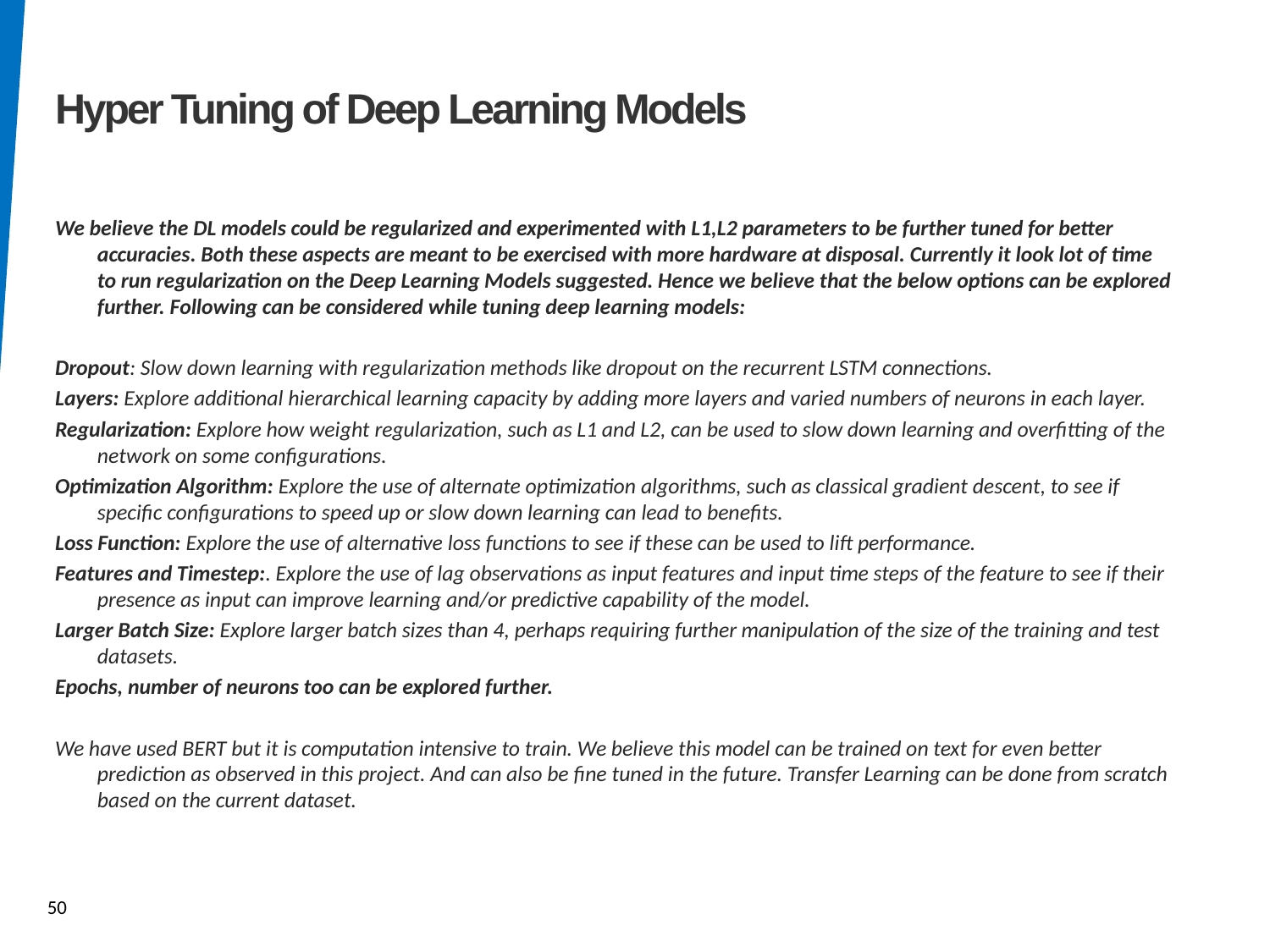

Hyper Tuning of Deep Learning Models
We believe the DL models could be regularized and experimented with L1,L2 parameters to be further tuned for better accuracies. Both these aspects are meant to be exercised with more hardware at disposal. Currently it look lot of time to run regularization on the Deep Learning Models suggested. Hence we believe that the below options can be explored further. Following can be considered while tuning deep learning models:

Dropout: Slow down learning with regularization methods like dropout on the recurrent LSTM connections.
Layers: Explore additional hierarchical learning capacity by adding more layers and varied numbers of neurons in each layer.
Regularization: Explore how weight regularization, such as L1 and L2, can be used to slow down learning and overfitting of the network on some configurations.
Optimization Algorithm: Explore the use of alternate optimization algorithms, such as classical gradient descent, to see if specific configurations to speed up or slow down learning can lead to benefits.
Loss Function: Explore the use of alternative loss functions to see if these can be used to lift performance.
Features and Timestep:. Explore the use of lag observations as input features and input time steps of the feature to see if their presence as input can improve learning and/or predictive capability of the model.
Larger Batch Size: Explore larger batch sizes than 4, perhaps requiring further manipulation of the size of the training and test datasets.
Epochs, number of neurons too can be explored further.

We have used BERT but it is computation intensive to train. We believe this model can be trained on text for even better prediction as observed in this project. And can also be fine tuned in the future. Transfer Learning can be done from scratch based on the current dataset.